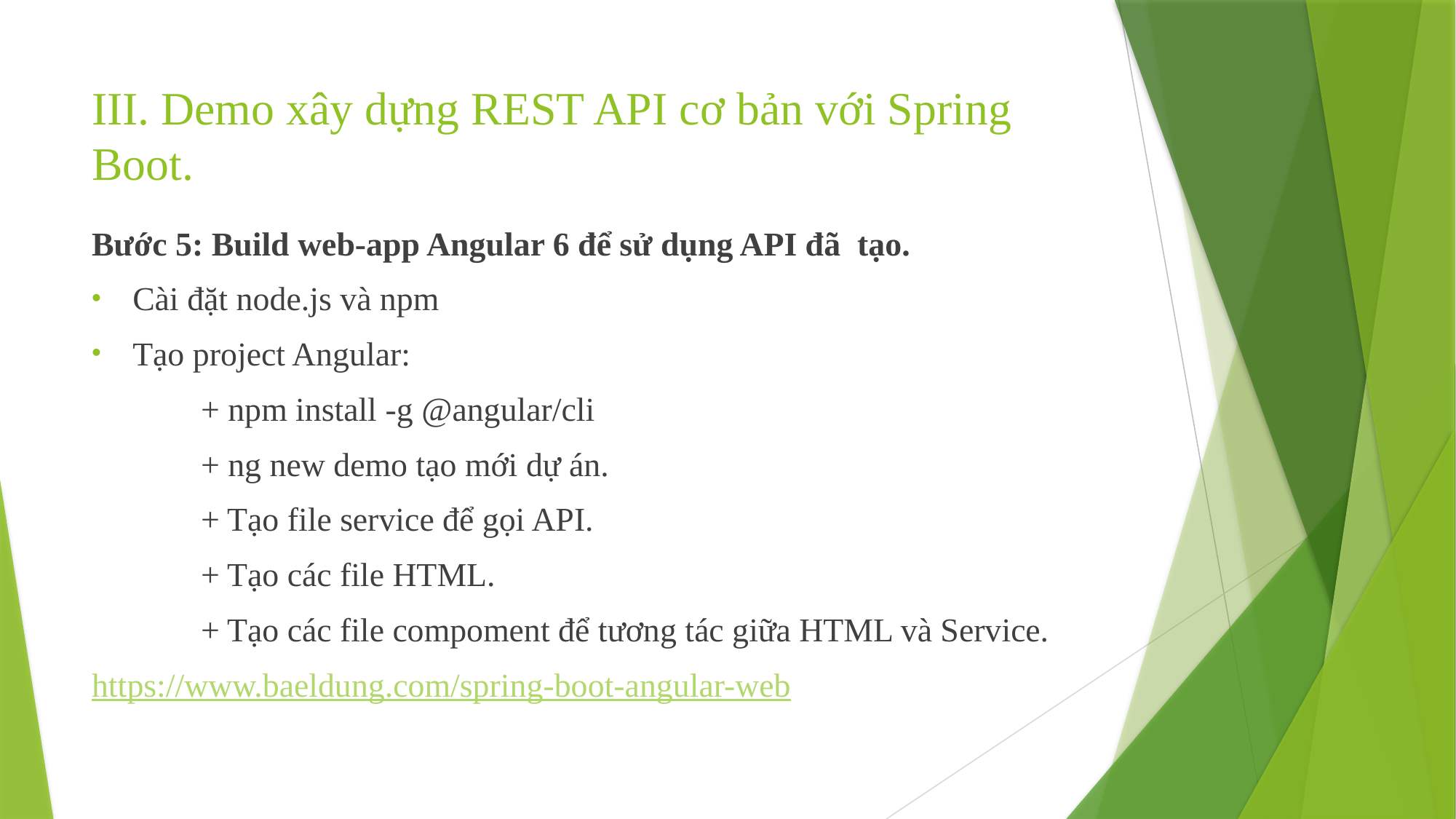

# III. Demo xây dựng REST API cơ bản với Spring Boot.
Bước 5: Build web-app Angular 6 để sử dụng API đã  tạo.
Cài đặt node.js và npm
Tạo project Angular:
	+ npm install -g @angular/cli
	+ ng new demo tạo mới dự án.
	+ Tạo file service để gọi API.
	+ Tạo các file HTML.
	+ Tạo các file compoment để tương tác giữa HTML và Service.
https://www.baeldung.com/spring-boot-angular-web